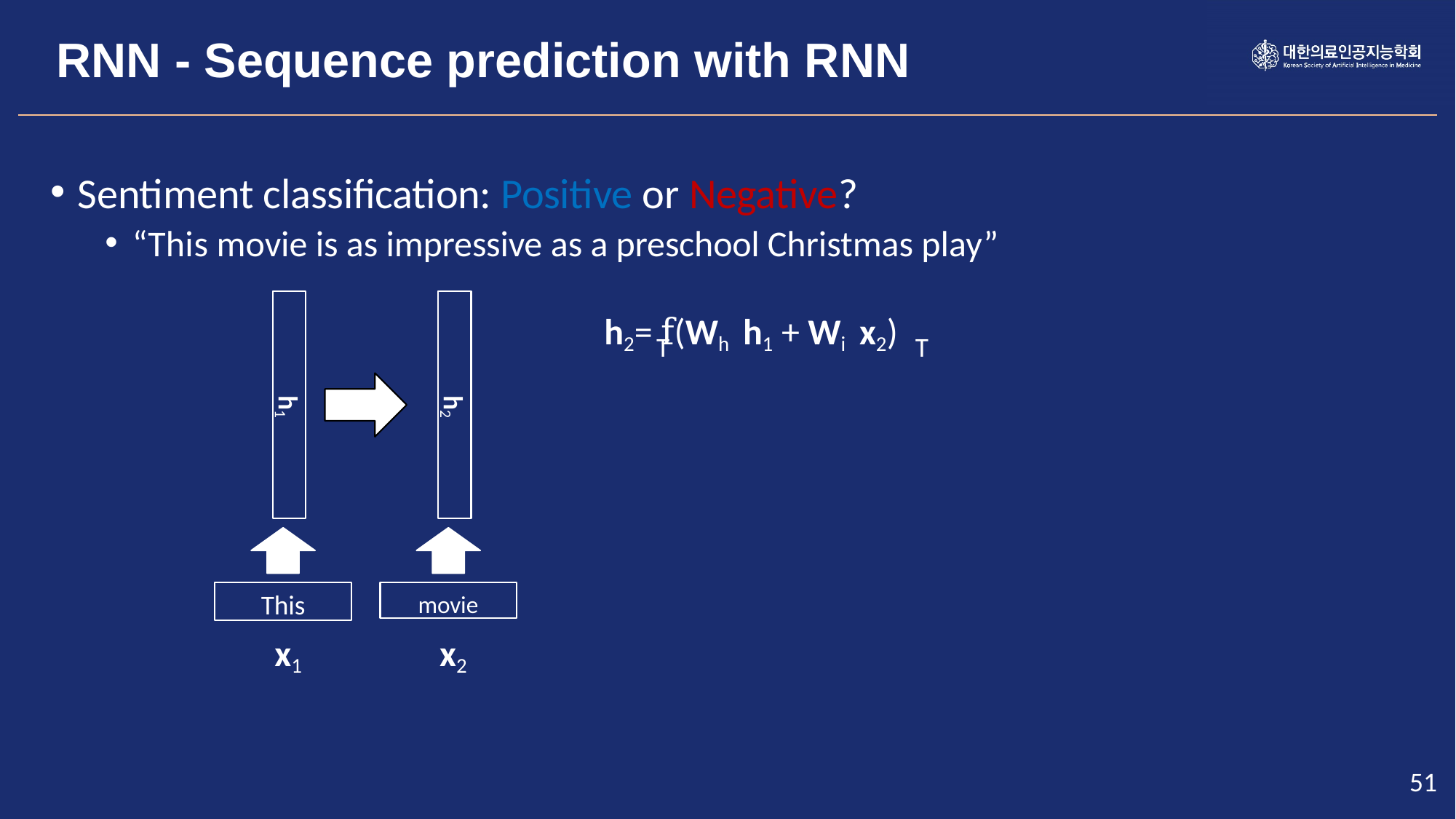

RNN - Sequence prediction with RNN

Sentiment classification: Positive or Negative?
“This movie is as impressive as a preschool Christmas play”
h1
h2
h2= f(Wh h1 + Wi x2)
T	T

This
movie
x1
x2
51